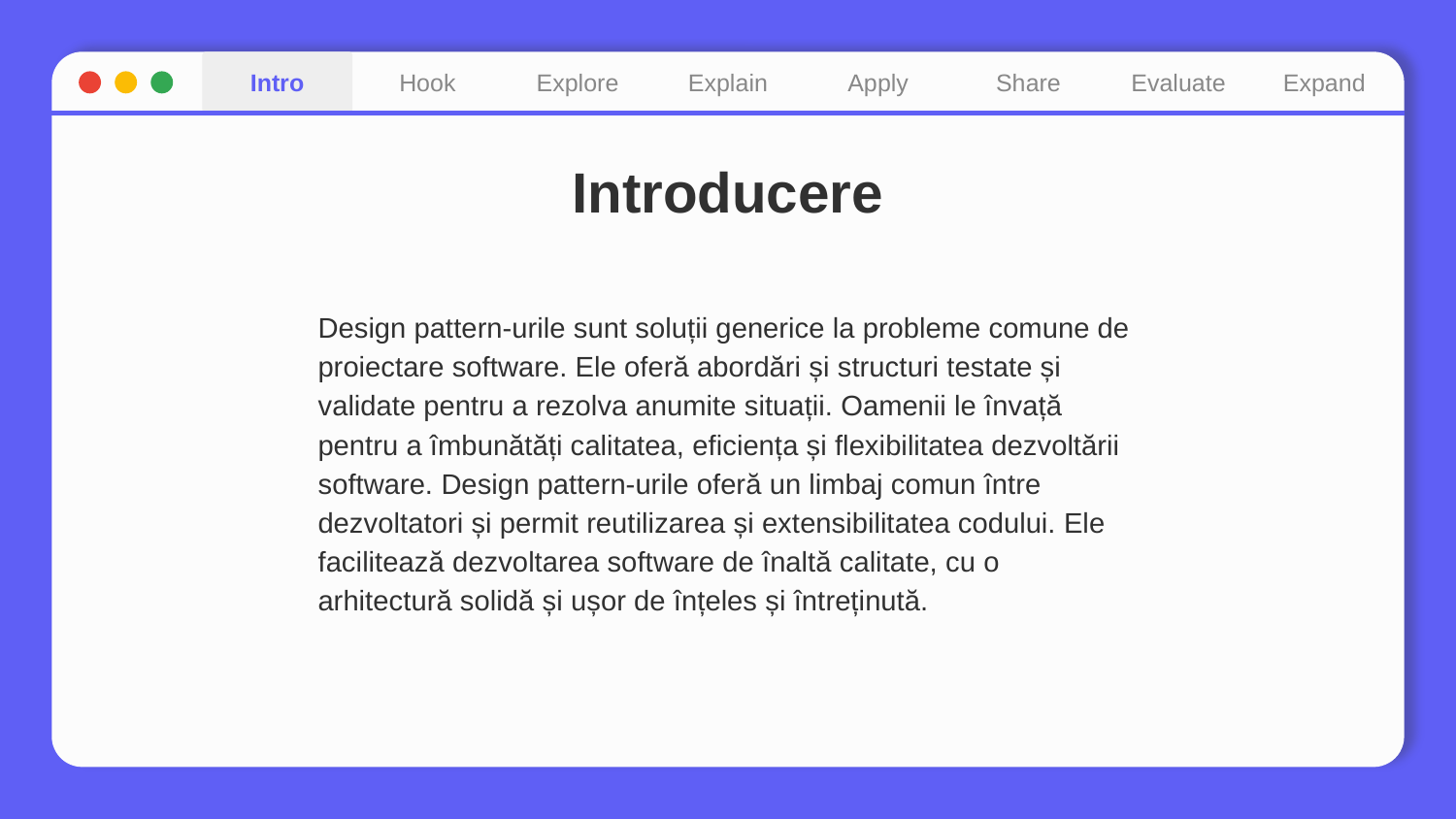

Intro
Hook
Explore
Explain
Apply
Share
Evaluate
Expand

# Introducere
Design pattern-urile sunt soluții generice la probleme comune de proiectare software. Ele oferă abordări și structuri testate și validate pentru a rezolva anumite situații. Oamenii le învață pentru a îmbunătăți calitatea, eficiența și flexibilitatea dezvoltării software. Design pattern-urile oferă un limbaj comun între dezvoltatori și permit reutilizarea și extensibilitatea codului. Ele facilitează dezvoltarea software de înaltă calitate, cu o arhitectură solidă și ușor de înțeles și întreținută.